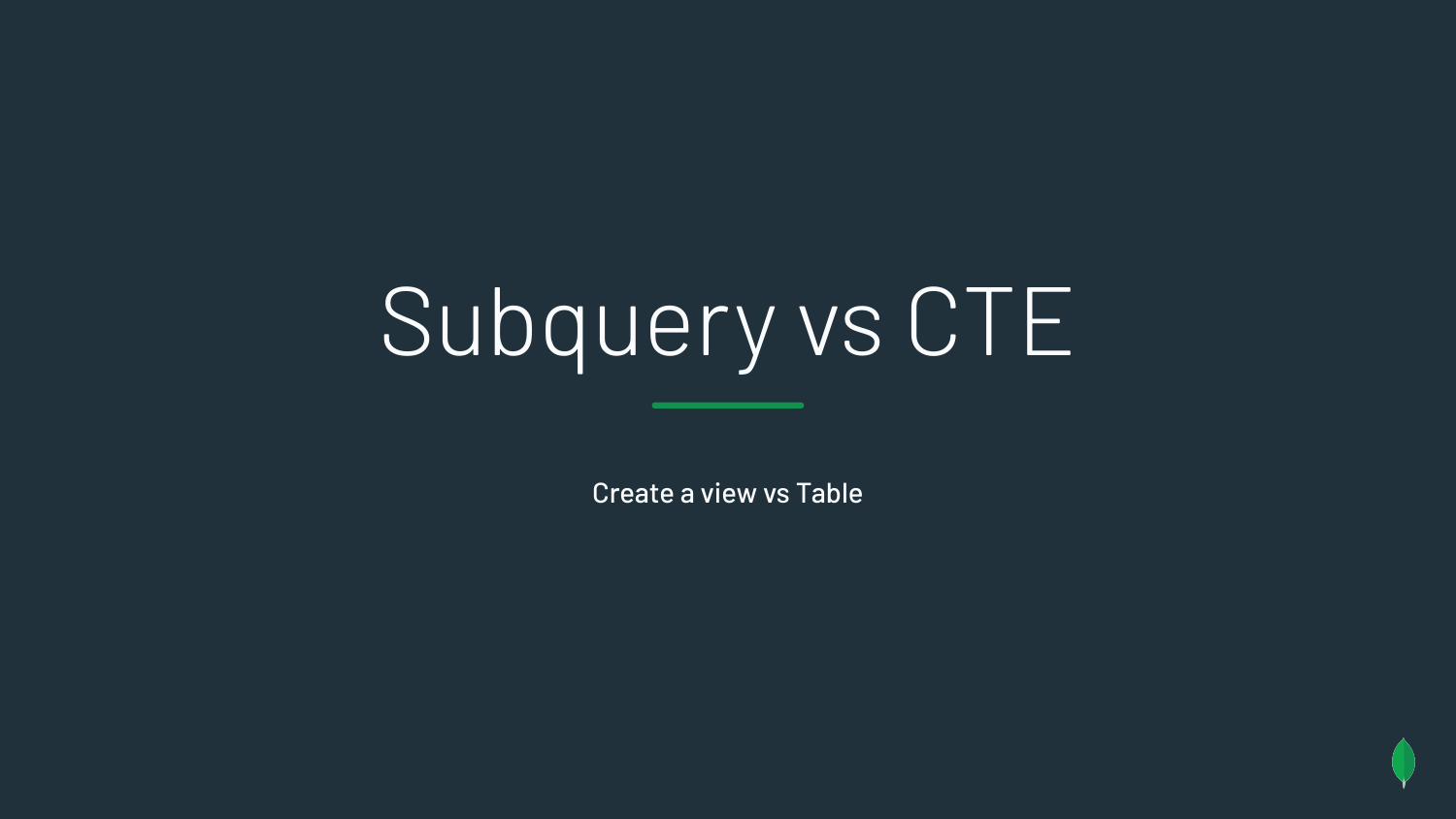

Subquery vs CTE
Create a view vs Table